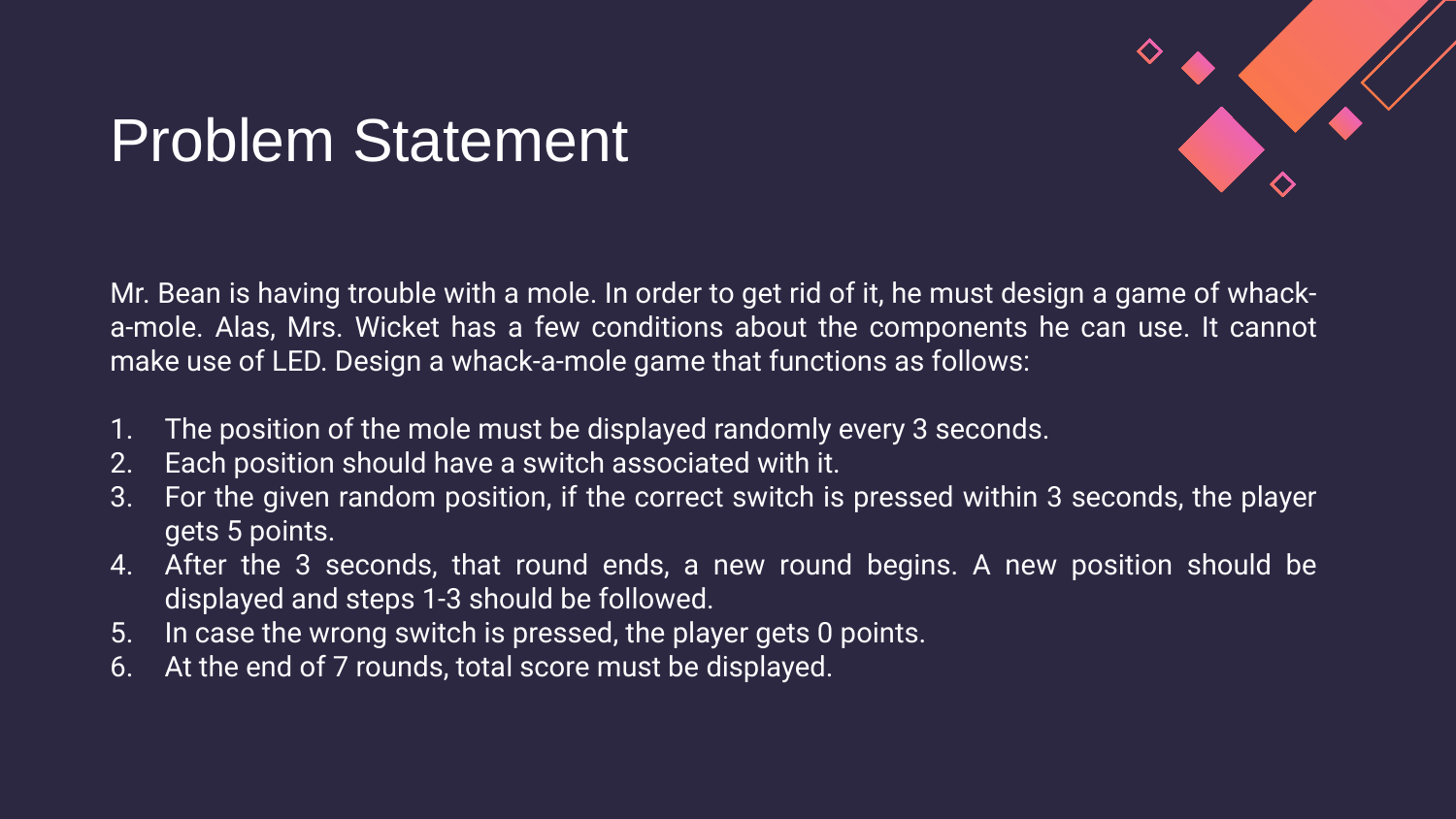

# Problem Statement
Mr. Bean is having trouble with a mole. In order to get rid of it, he must design a game of whack-a-mole. Alas, Mrs. Wicket has a few conditions about the components he can use. It cannot make use of LED. Design a whack-a-mole game that functions as follows:

The position of the mole must be displayed randomly every 3 seconds.
Each position should have a switch associated with it.
For the given random position, if the correct switch is pressed within 3 seconds, the player gets 5 points.
After the 3 seconds, that round ends, a new round begins. A new position should be displayed and steps 1-3 should be followed.
In case the wrong switch is pressed, the player gets 0 points.
At the end of 7 rounds, total score must be displayed.